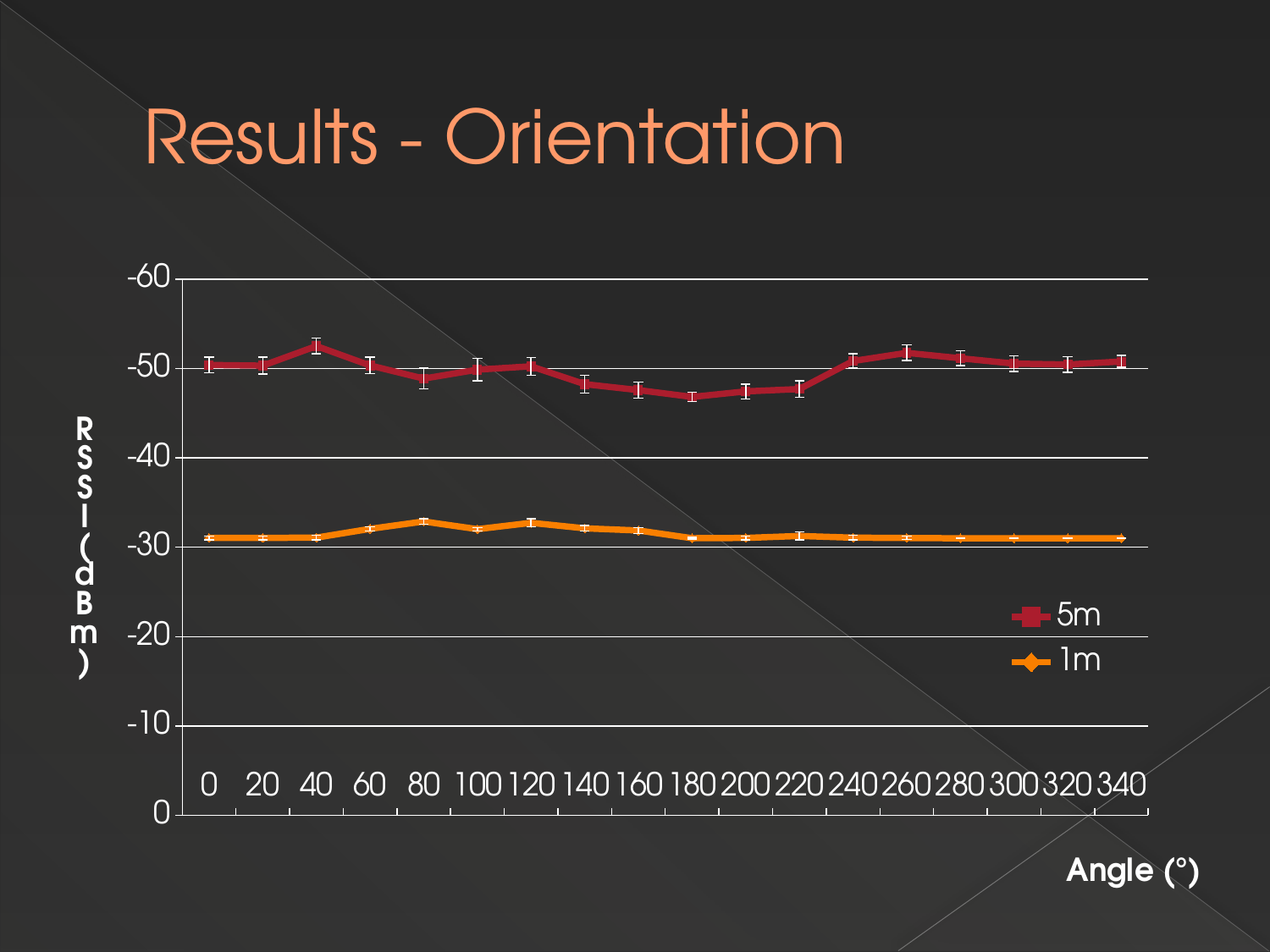

# Results - Orientation

### Chart

| Category |  |  |
|---|---|---|
| 0 | -31.0463 | -50.3987 |
| 20 | -31.0442 | -50.3217 |
| 40 | -31.0755 | -52.5149 |
| 60 | -32.0561 | -50.3458 |
| 80 | -32.8785 | -48.875 |
| 100 | -32.0187 | -49.8774 |
| 120 | -32.7273 | -50.2469 |
| 140 | -32.1171 | -48.2479 |
| 160 | -31.8785 | -47.5849 |
| 180 | -31.0094 | -46.8208 |
| 200 | -31.0467 | -47.4393 |
| 220 | -31.2617 | -47.7043 |
| 240 | -31.0714 | -50.8396 |
| 260 | -31.0374 | -51.757 |
| 280 | -31.0 | -51.1509 |
| 300 | -31.0 | -50.5514 |
| 320 | -31.0 | -50.4486 |
| 340 | -31.0 | -50.7835 |